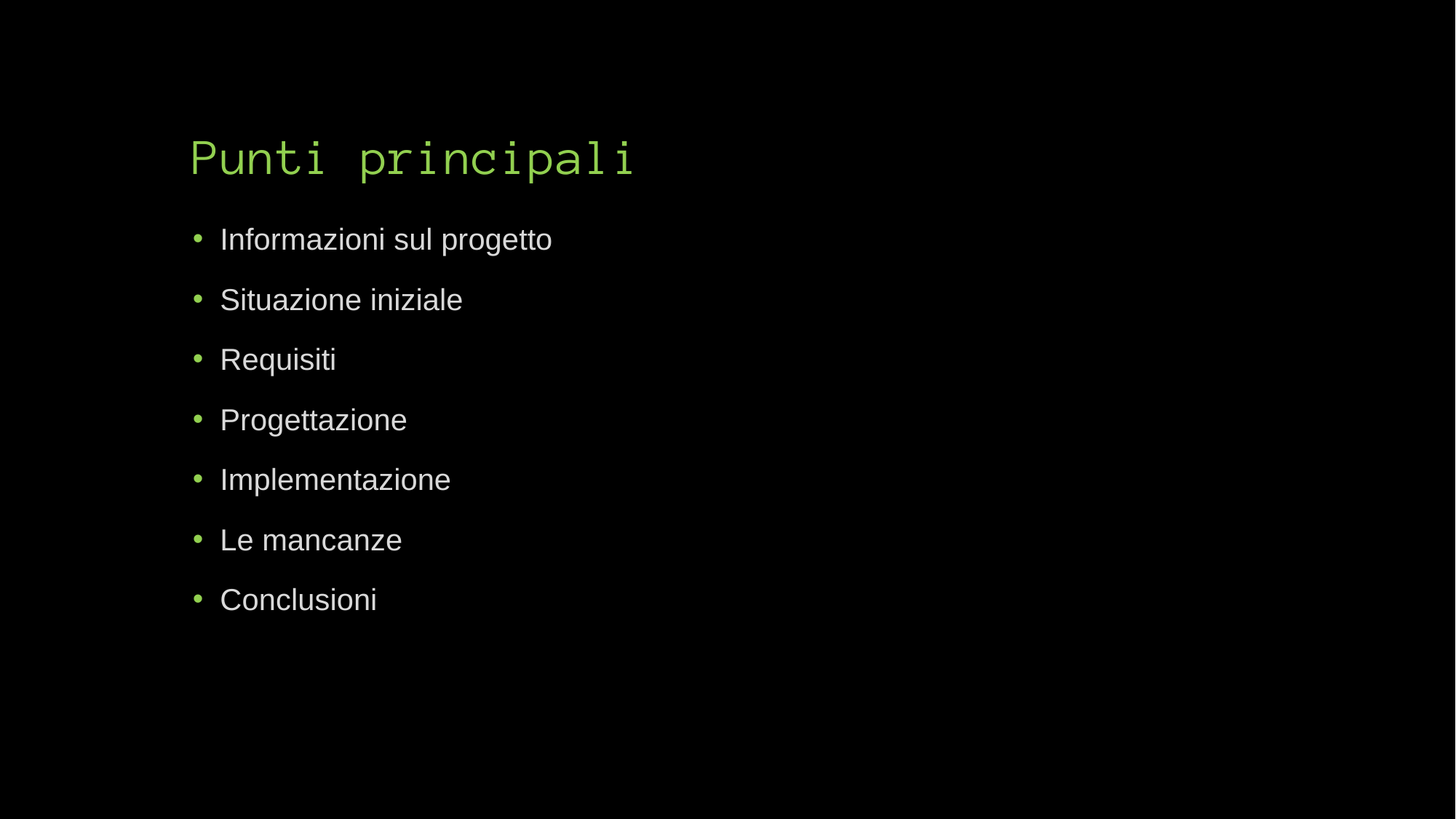

# Punti principali
Informazioni sul progetto
Situazione iniziale
Requisiti
Progettazione
Implementazione
Le mancanze
Conclusioni